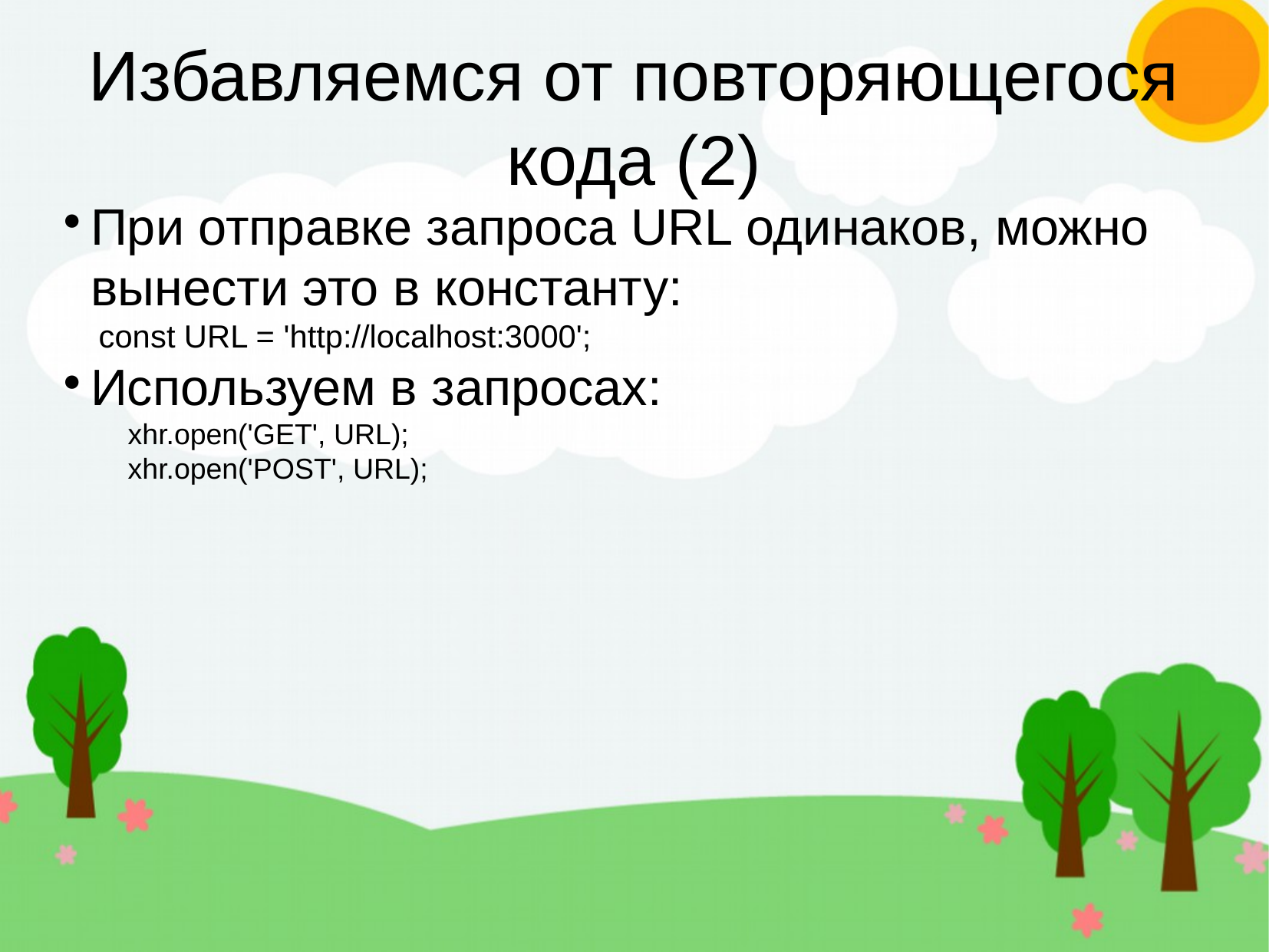

Избавляемся от повторяющегося кода (2)
При отправке запроса URL одинаков, можно вынести это в константу:
    const URL = 'http://localhost:3000';
Используем в запросах:
        xhr.open('GET', URL);
        xhr.open('POST', URL);